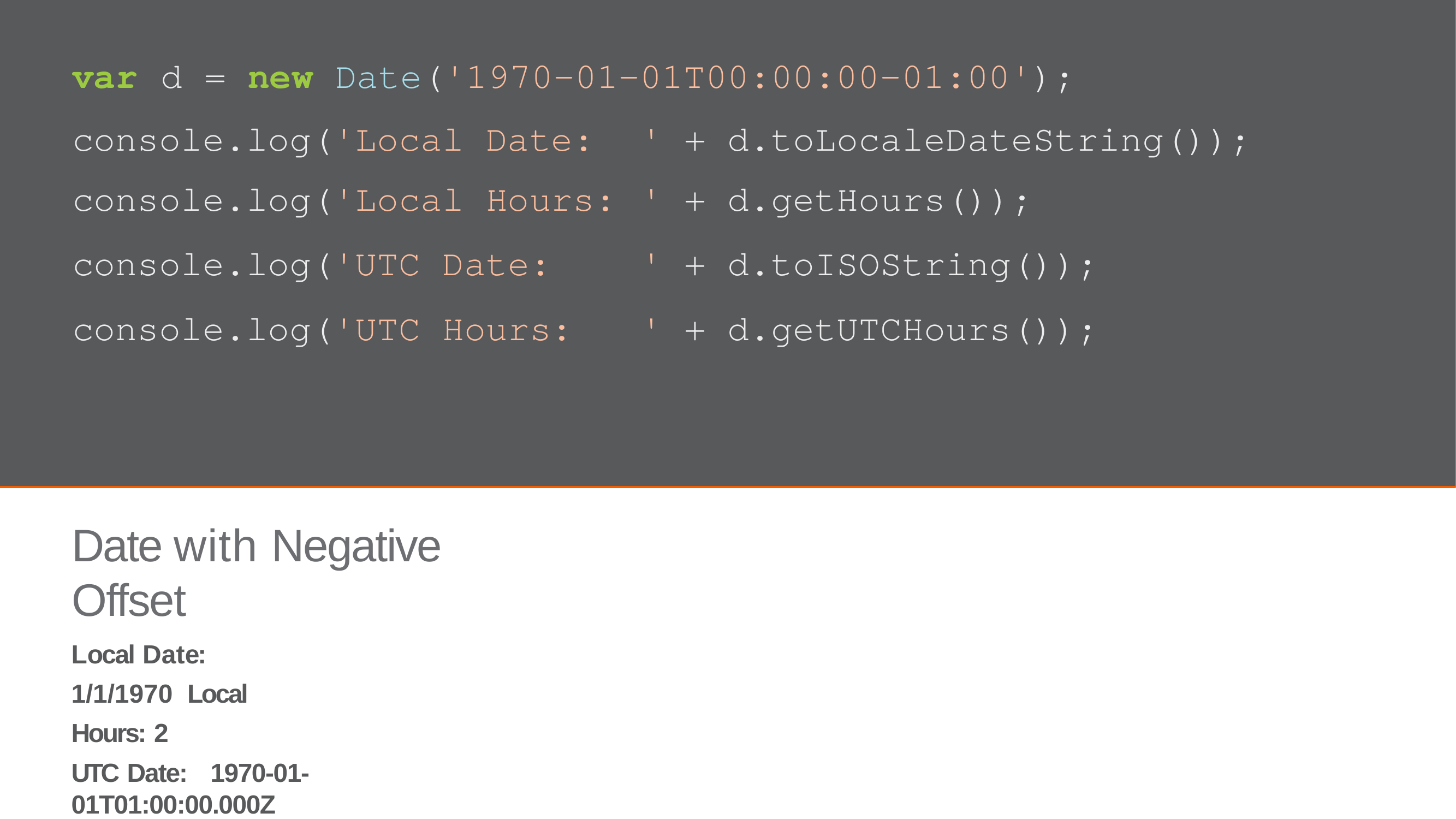

# var	d	=	new	Date('1970-01-01T00:00:00-01:00');
| console.log('Local Date: | ' + | d.toLocaleDateString()); |
| --- | --- | --- |
| console.log('Local Hours: | ' + | d.getHours()); |
| console.log('UTC Date: | ' + | d.toISOString()); |
| console.log('UTC Hours: | ' + | d.getUTCHours()); |

Date with Negative Offset
Local Date:	1/1/1970  Local Hours: 2
UTC Date:	1970-01-01T01:00:00.000Z
UTC Hours:	1